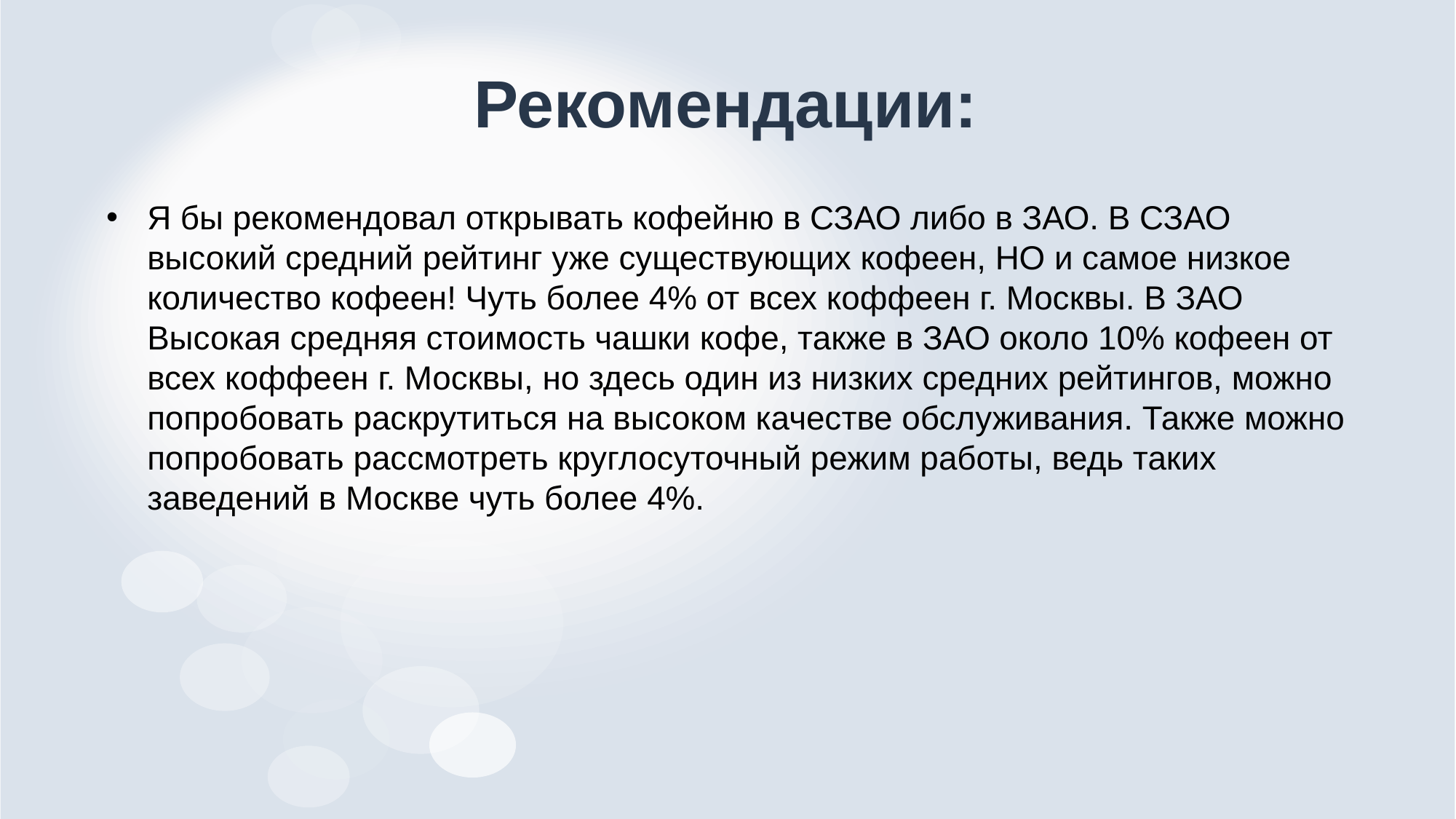

# Рекомендации:
Я бы рекомендовал открывать кофейню в СЗАО либо в ЗАО. В СЗАО высокий средний рейтинг уже существующих кофеен, НО и самое низкое количество кофеен! Чуть более 4% от всех коффеен г. Москвы. В ЗАО Высокая средняя стоимость чашки кофе, также в ЗАО около 10% кофеен от всех коффеен г. Москвы, но здесь один из низких средних рейтингов, можно попробовать раскрутиться на высоком качестве обслуживания. Также можно попробовать рассмотреть круглосуточный режим работы, ведь таких заведений в Москве чуть более 4%.
10